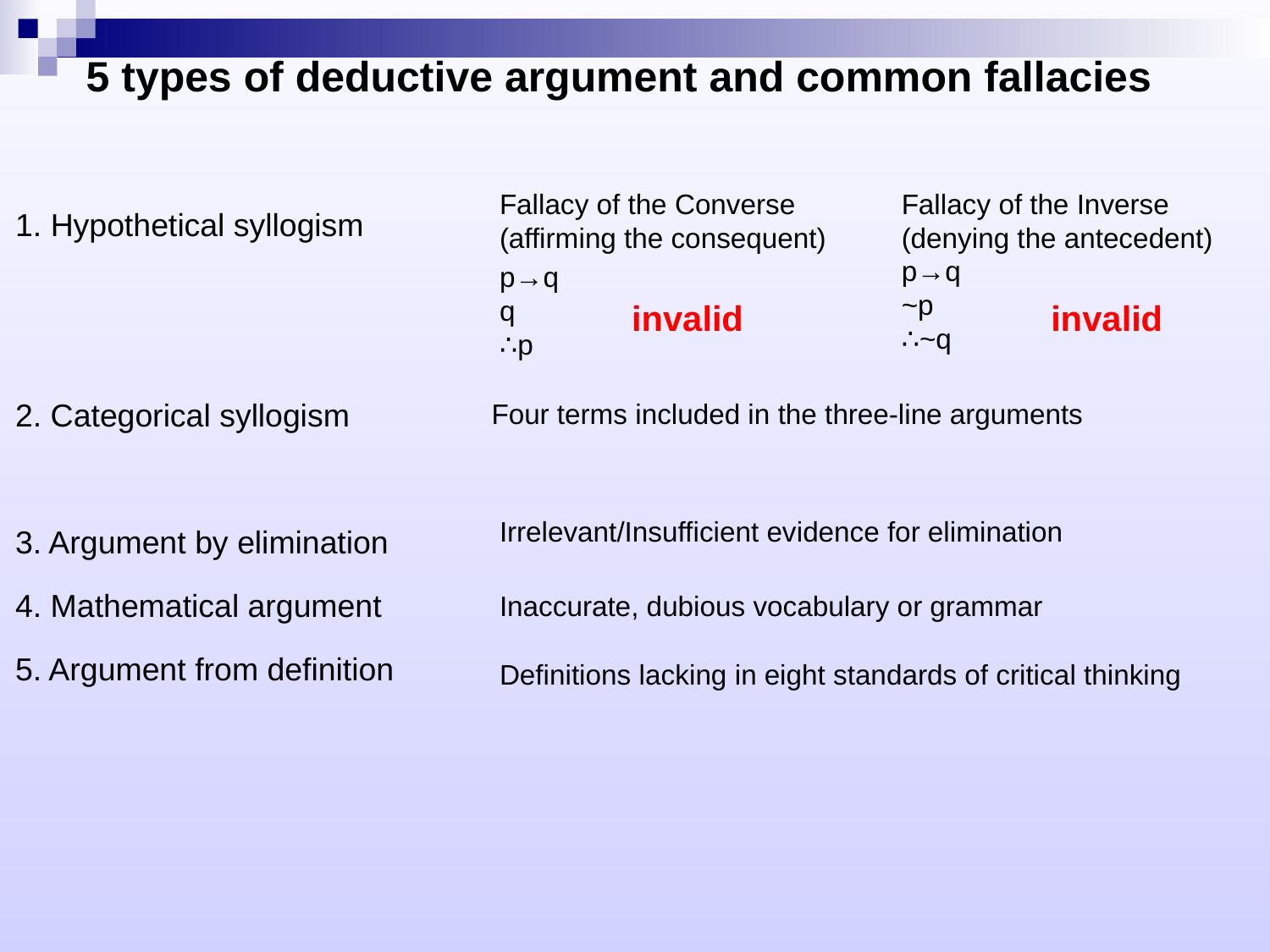

5 types of deductive argument and common fallacies
1. Hypothetical syllogism

2. Categorical syllogism

3. Argument by elimination
4. Mathematical argument
5. Argument from definition
Fallacy of the Converse (affirming the consequent)
p→q
q
∴p
Fallacy of the Inverse (denying the antecedent)
p→q
~p
∴~q
invalid
invalid
Four terms included in the three-line arguments
Irrelevant/Insufficient evidence for elimination
Inaccurate, dubious vocabulary or grammar
Definitions lacking in eight standards of critical thinking